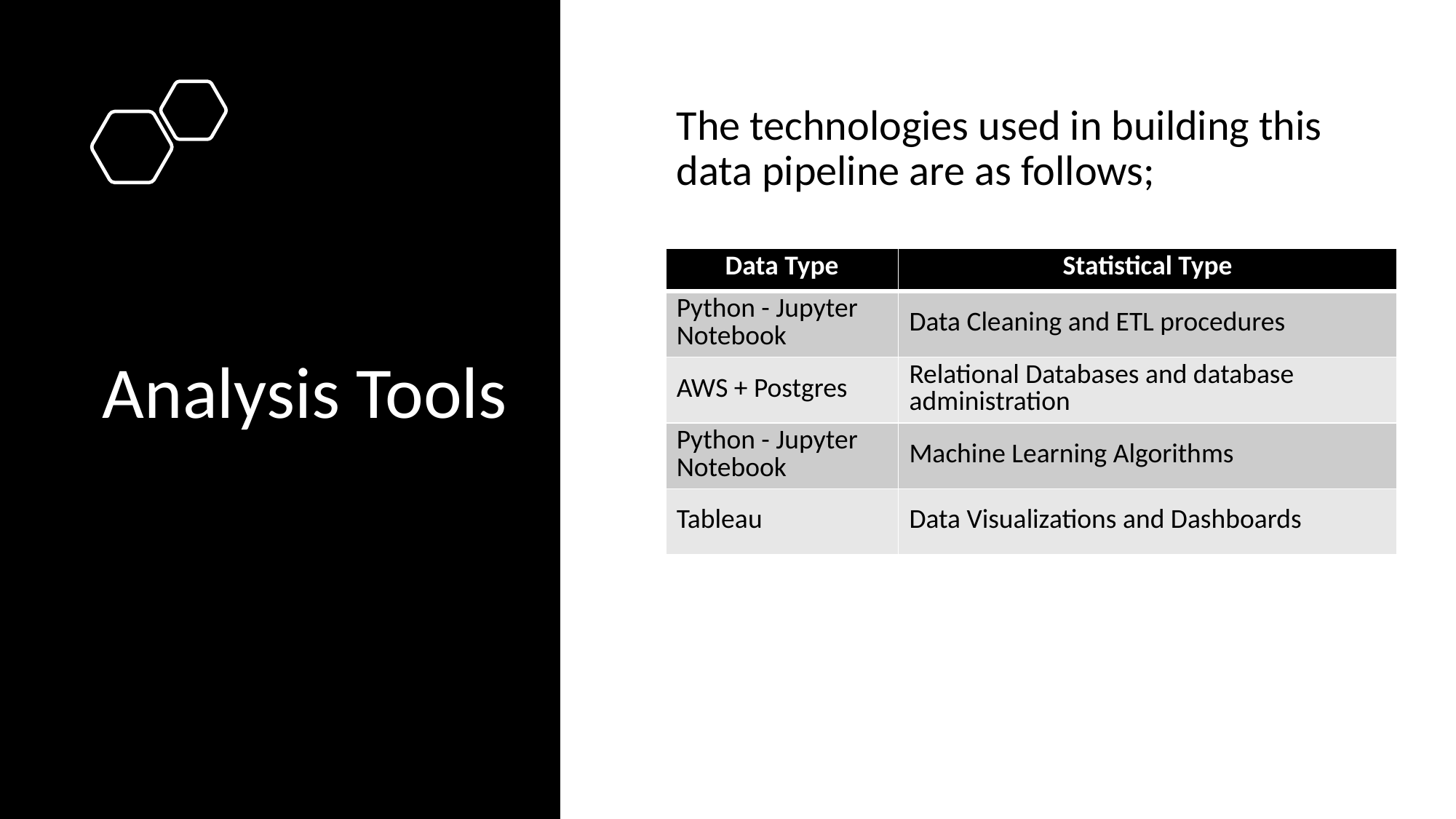

The technologies used in building this data pipeline are as follows;
# Analysis Tools
| Data Type | Statistical Type |
| --- | --- |
| Python - Jupyter Notebook | Data Cleaning and ETL procedures |
| AWS + Postgres | Relational Databases and database administration |
| Python - Jupyter Notebook | Machine Learning Algorithms |
| Tableau | Data Visualizations and Dashboards |